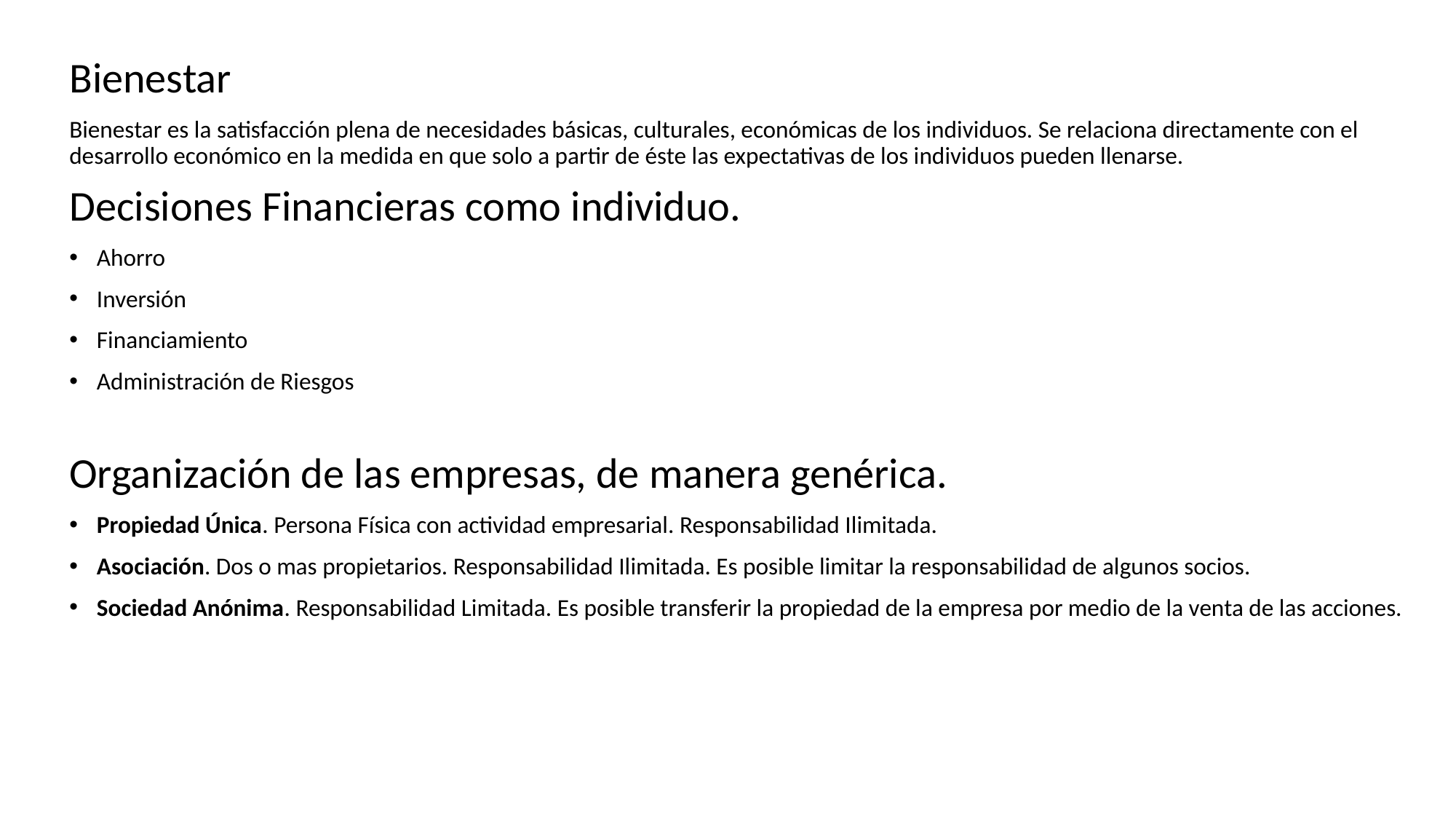

Bienestar
Bienestar es la satisfacción plena de necesidades básicas, culturales, económicas de los individuos. Se relaciona directamente con el desarrollo económico en la medida en que solo a partir de éste las expectativas de los individuos pueden llenarse.
Decisiones Financieras como individuo.
Ahorro
Inversión
Financiamiento
Administración de Riesgos

Organización de las empresas, de manera genérica.
Propiedad Única. Persona Física con actividad empresarial. Responsabilidad Ilimitada.
Asociación. Dos o mas propietarios. Responsabilidad Ilimitada. Es posible limitar la responsabilidad de algunos socios.
Sociedad Anónima. Responsabilidad Limitada. Es posible transferir la propiedad de la empresa por medio de la venta de las acciones.